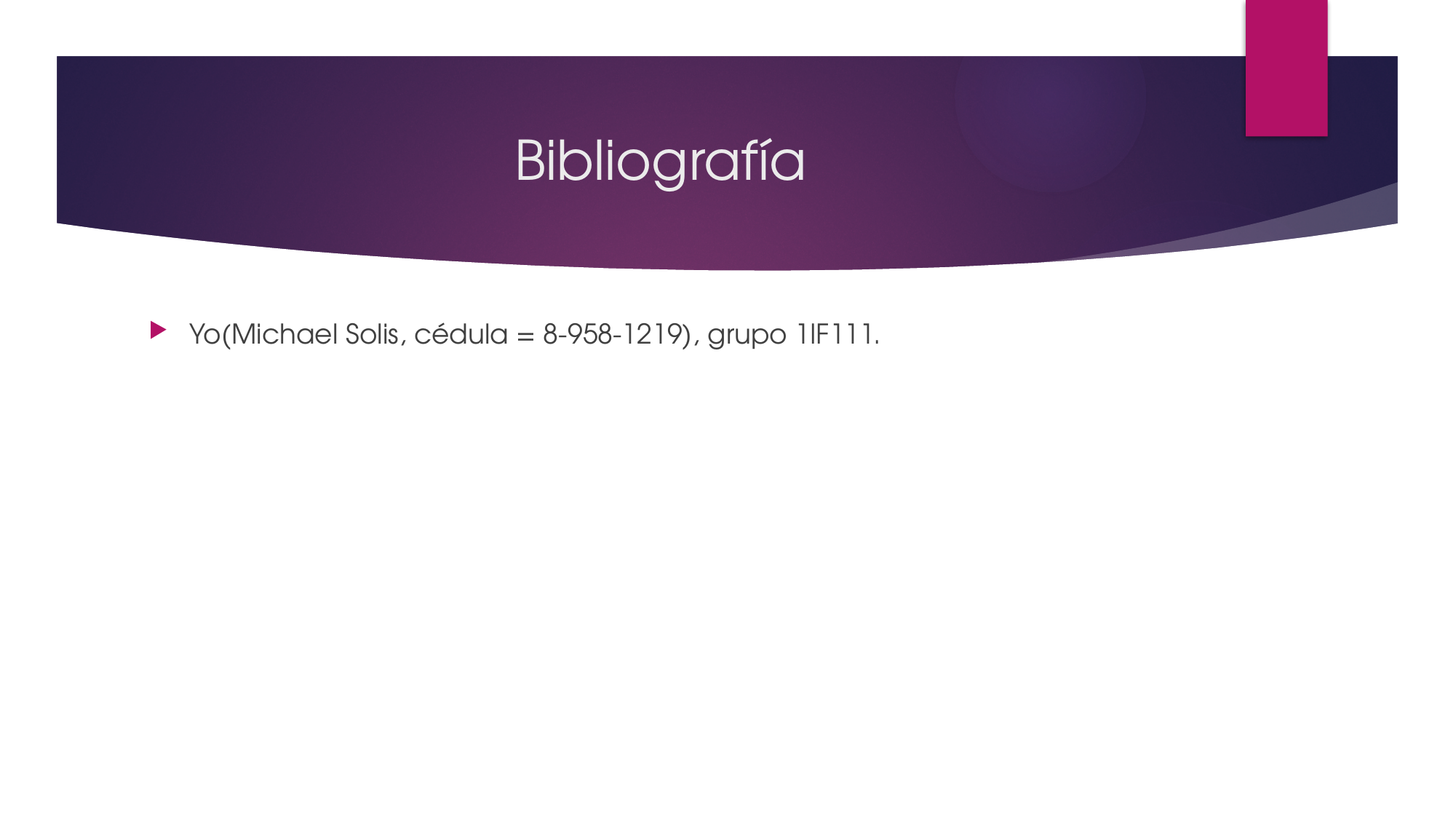

# Bibliografía
Yo(Michael Solis, cédula = 8-958-1219), grupo 1IF111.